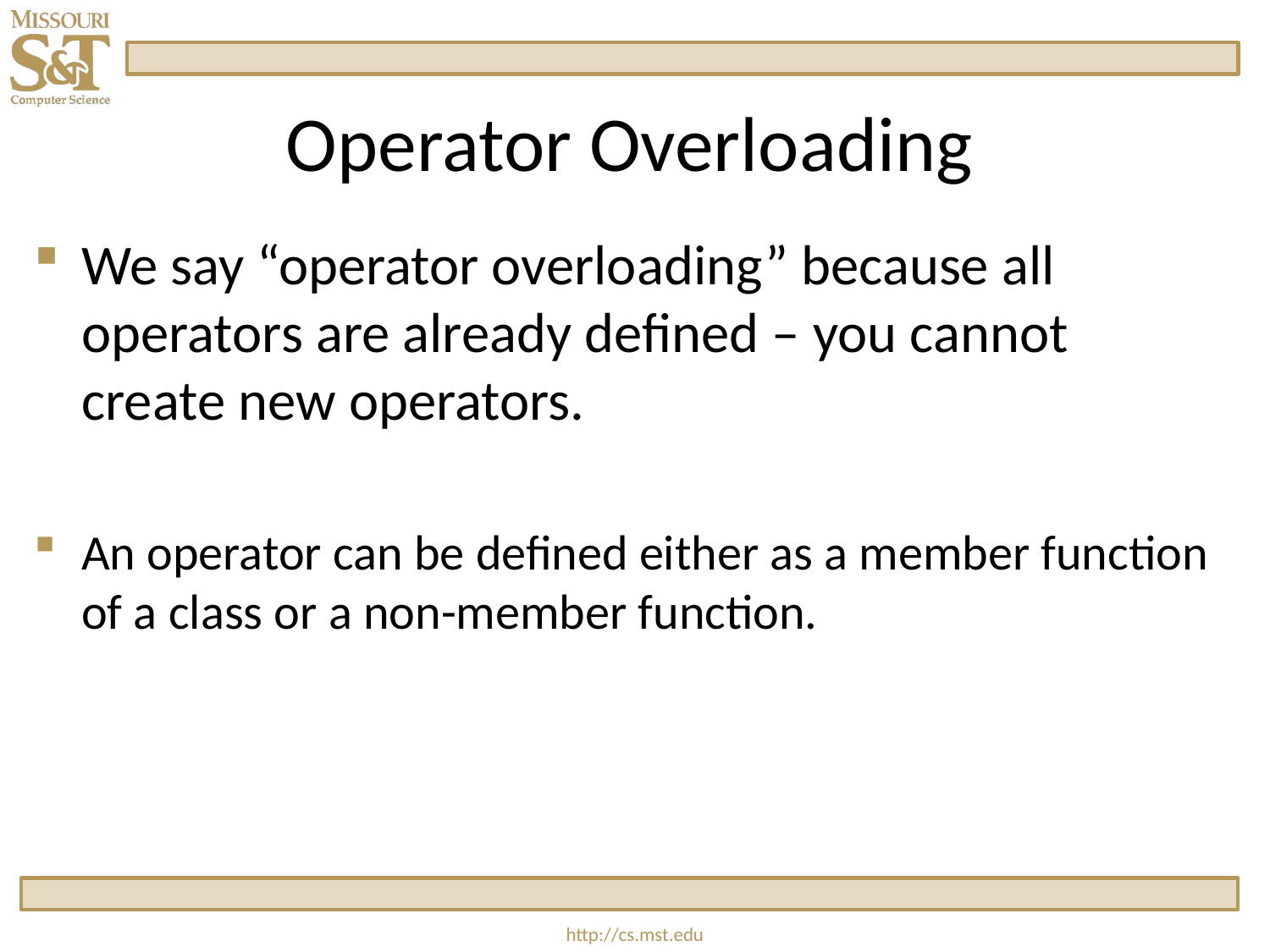

# Operator Overloading
We say “operator overloading” because all operators are already defined – you cannot create new operators.

An operator can be defined either as a member function of a class or a non-member function.